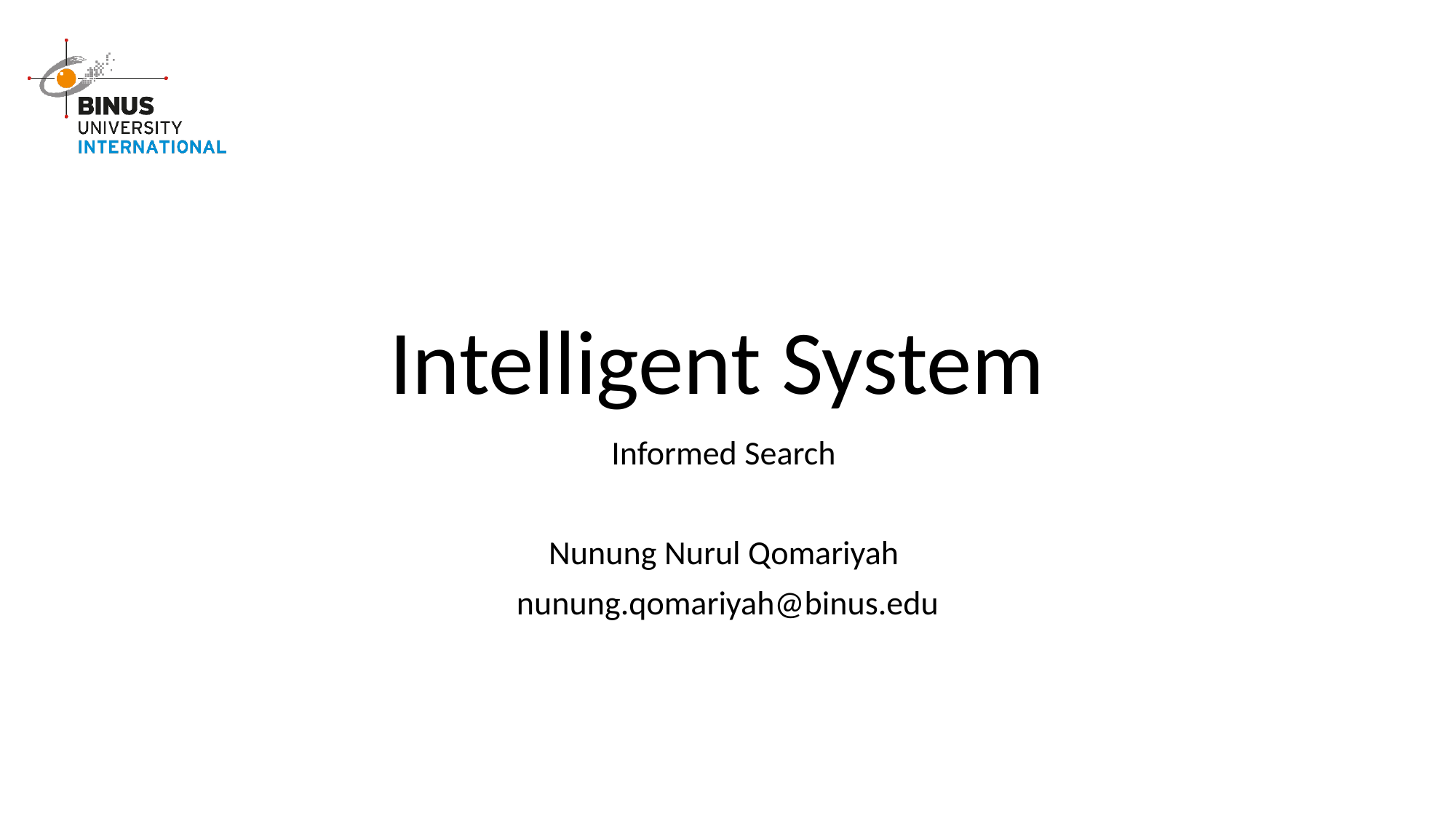

# Intelligent System
Informed Search

Nunung Nurul Qomariyah
nunung.qomariyah@binus.edu